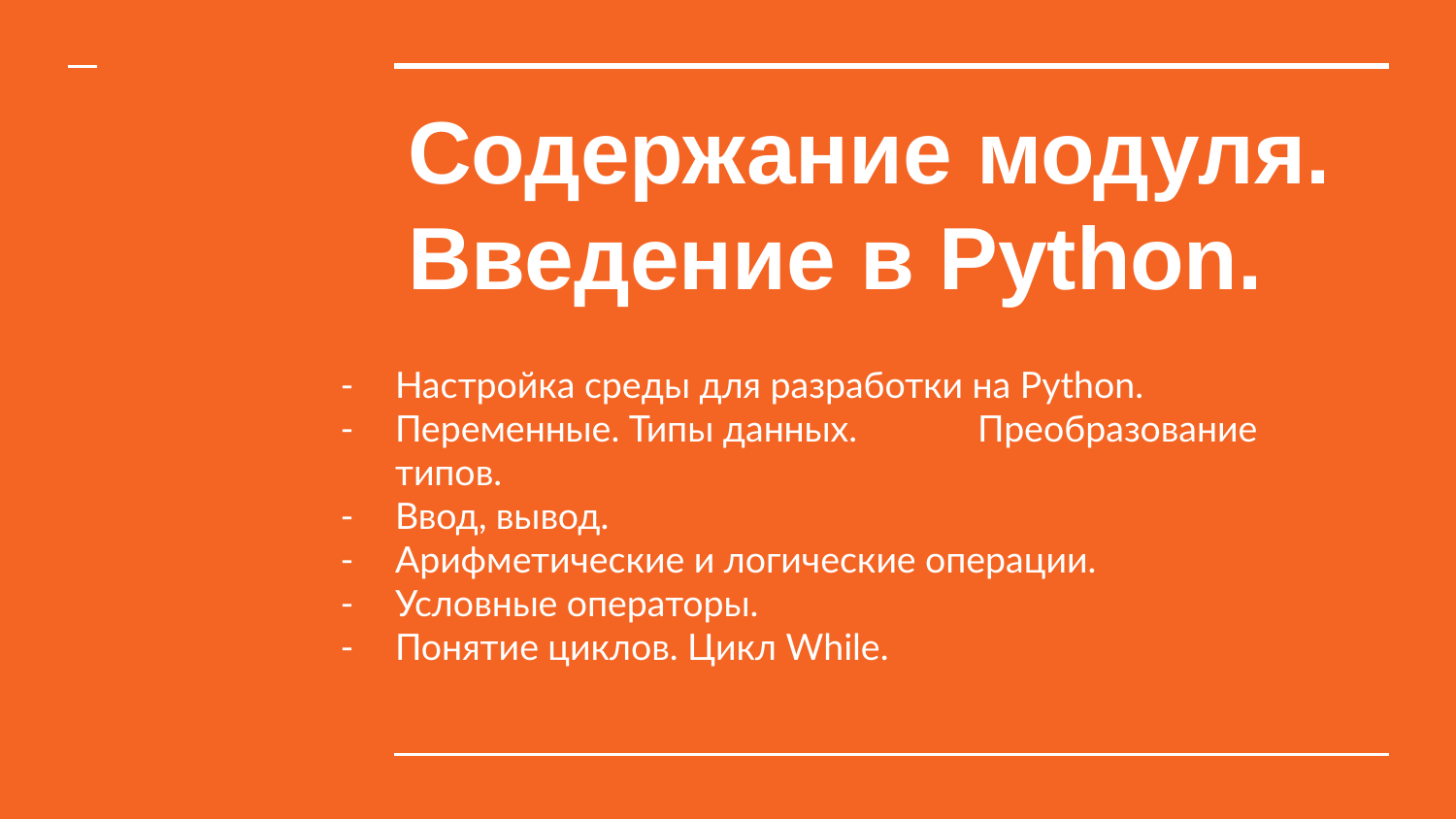

# Содержание модуля. Введение в Python.
Настройка среды для разработки на Python.
Переменные. Типы данных. 	Преобразование типов.
Ввод, вывод.
Арифметические и логические операции.
Условные операторы.
Понятие циклов. Цикл While.